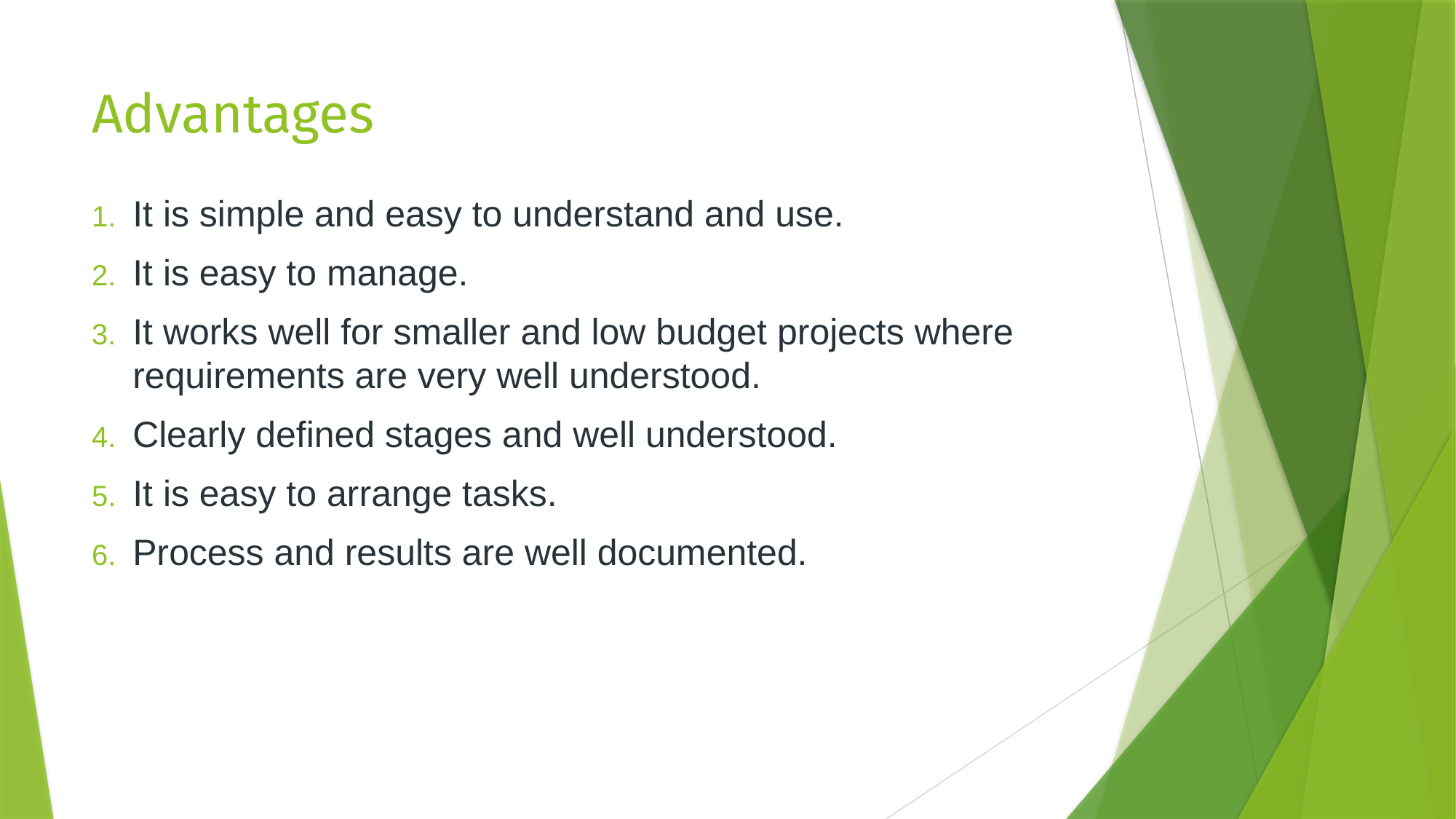

# Advantages
It is simple and easy to understand and use.
It is easy to manage.
It works well for smaller and low budget projects where requirements are very well understood.
Clearly defined stages and well understood.
It is easy to arrange tasks.
Process and results are well documented.